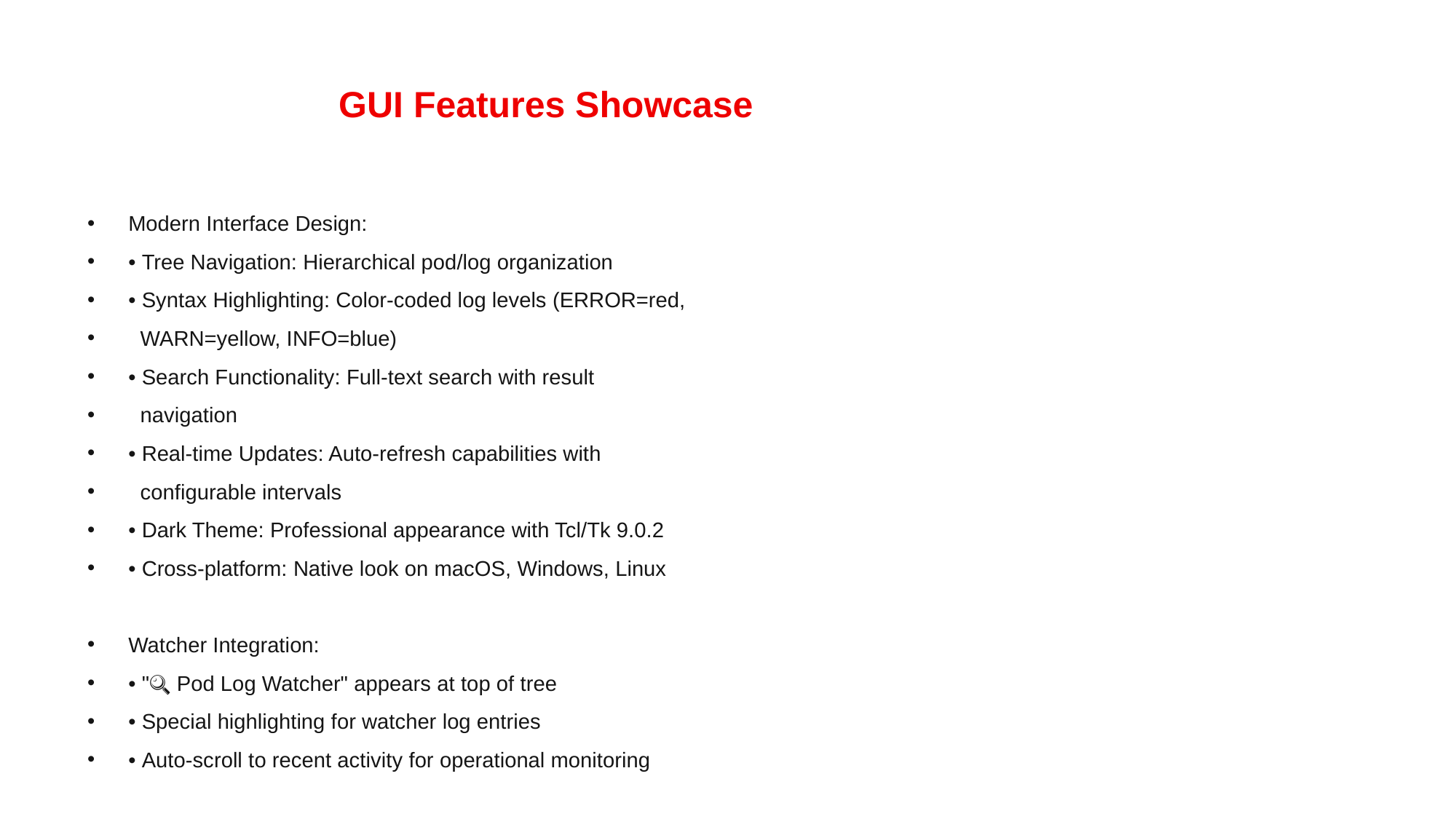

# GUI Features Showcase
Modern Interface Design:
• Tree Navigation: Hierarchical pod/log organization
• Syntax Highlighting: Color-coded log levels (ERROR=red,
  WARN=yellow, INFO=blue)
• Search Functionality: Full-text search with result
  navigation
• Real-time Updates: Auto-refresh capabilities with
  configurable intervals
• Dark Theme: Professional appearance with Tcl/Tk 9.0.2
• Cross-platform: Native look on macOS, Windows, Linux

Watcher Integration:
• "🔍 Pod Log Watcher" appears at top of tree
• Special highlighting for watcher log entries
• Auto-scroll to recent activity for operational monitoring